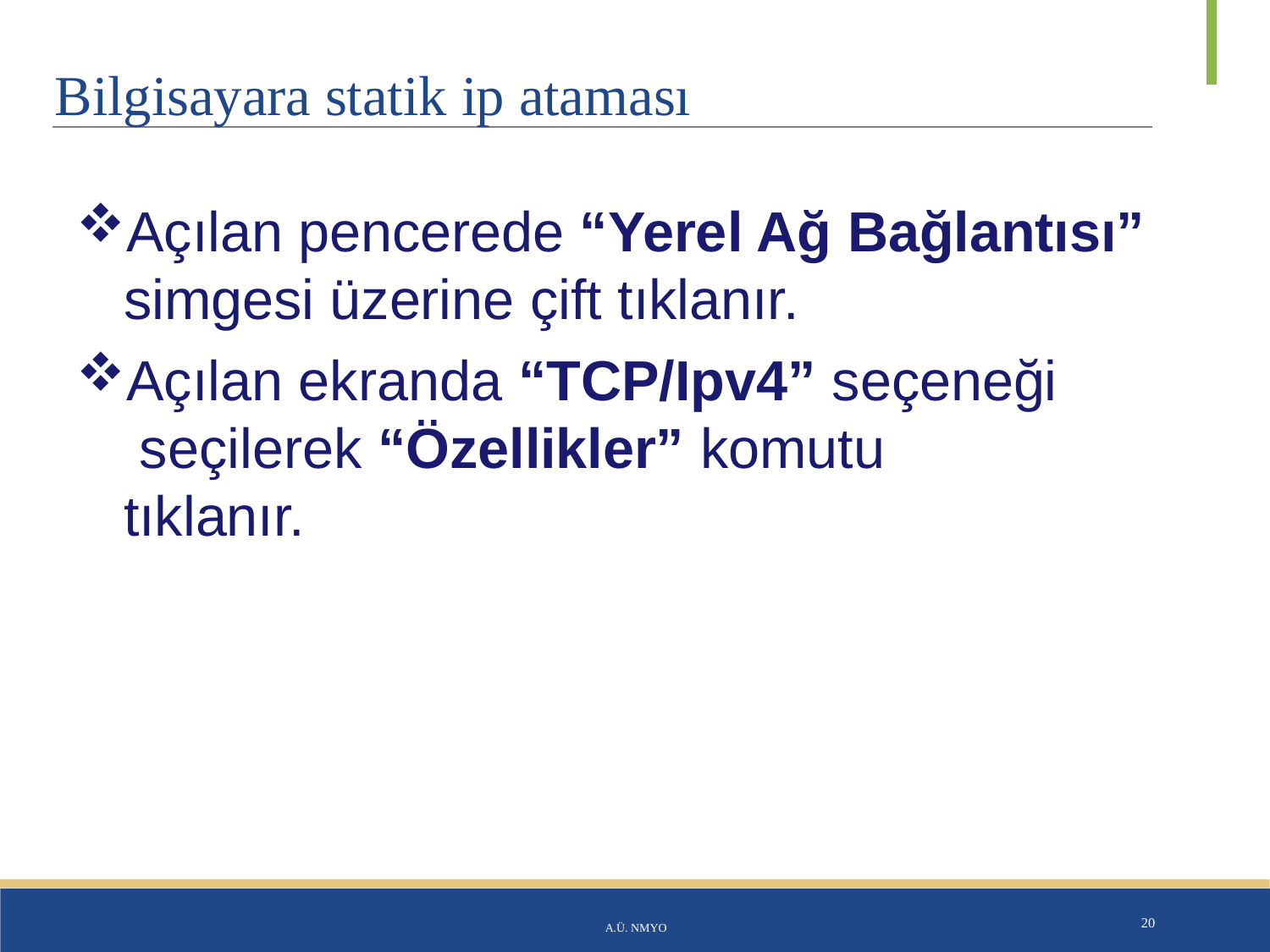

# Bilgisayara statik ip ataması
Açılan pencerede “Yerel Ağ Bağlantısı”
simgesi üzerine çift tıklanır.
Açılan ekranda “TCP/Ipv4” seçeneği  seçilerek “Özellikler” komutu tıklanır.
A.Ü. NMYO
20